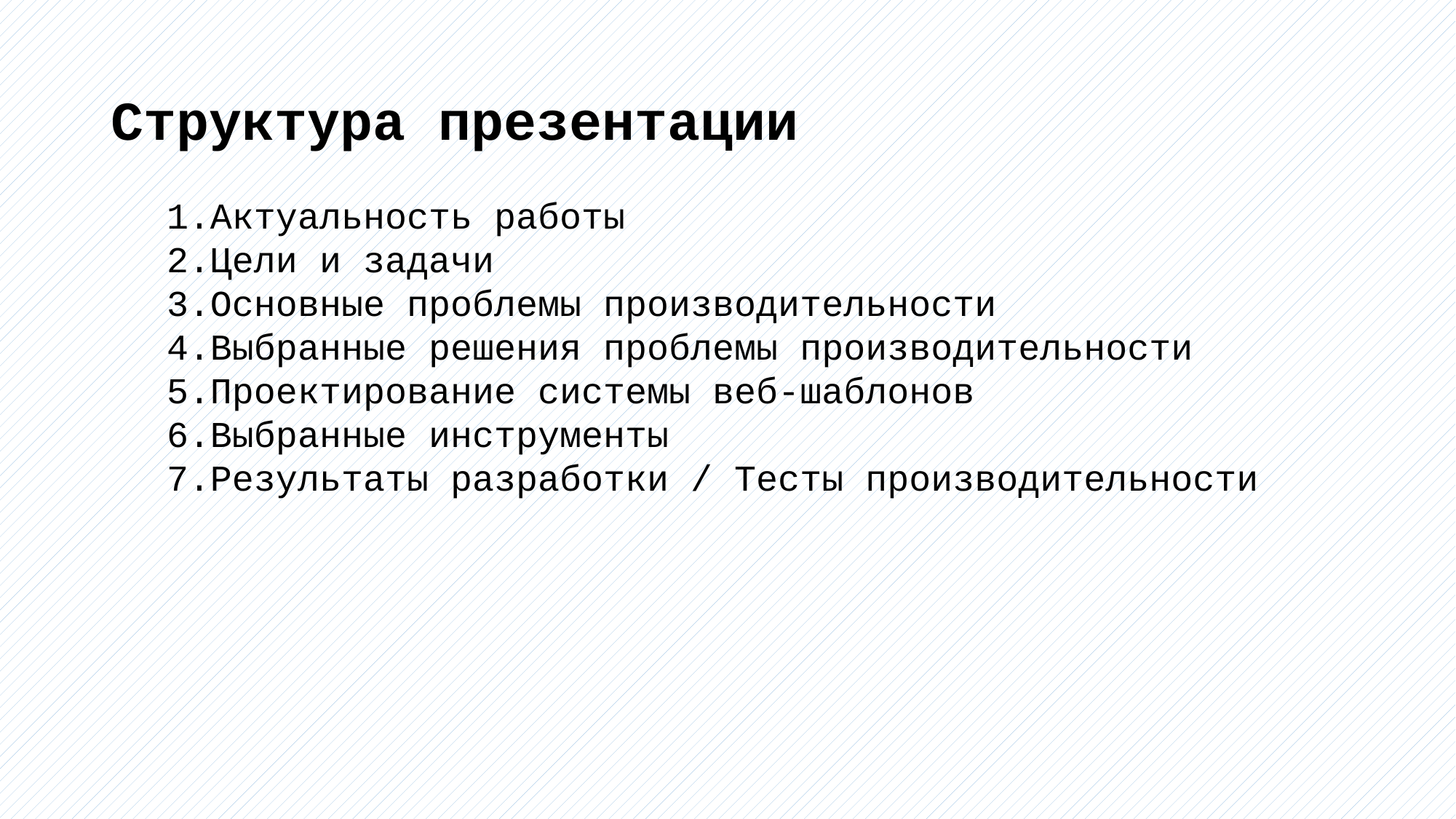

Структура презентации
Актуальность работы
Цели и задачи
Основные проблемы производительности
Выбранные решения проблемы производительности
Проектирование системы веб-шаблонов
Выбранные инструменты
Результаты разработки / Тесты производительности